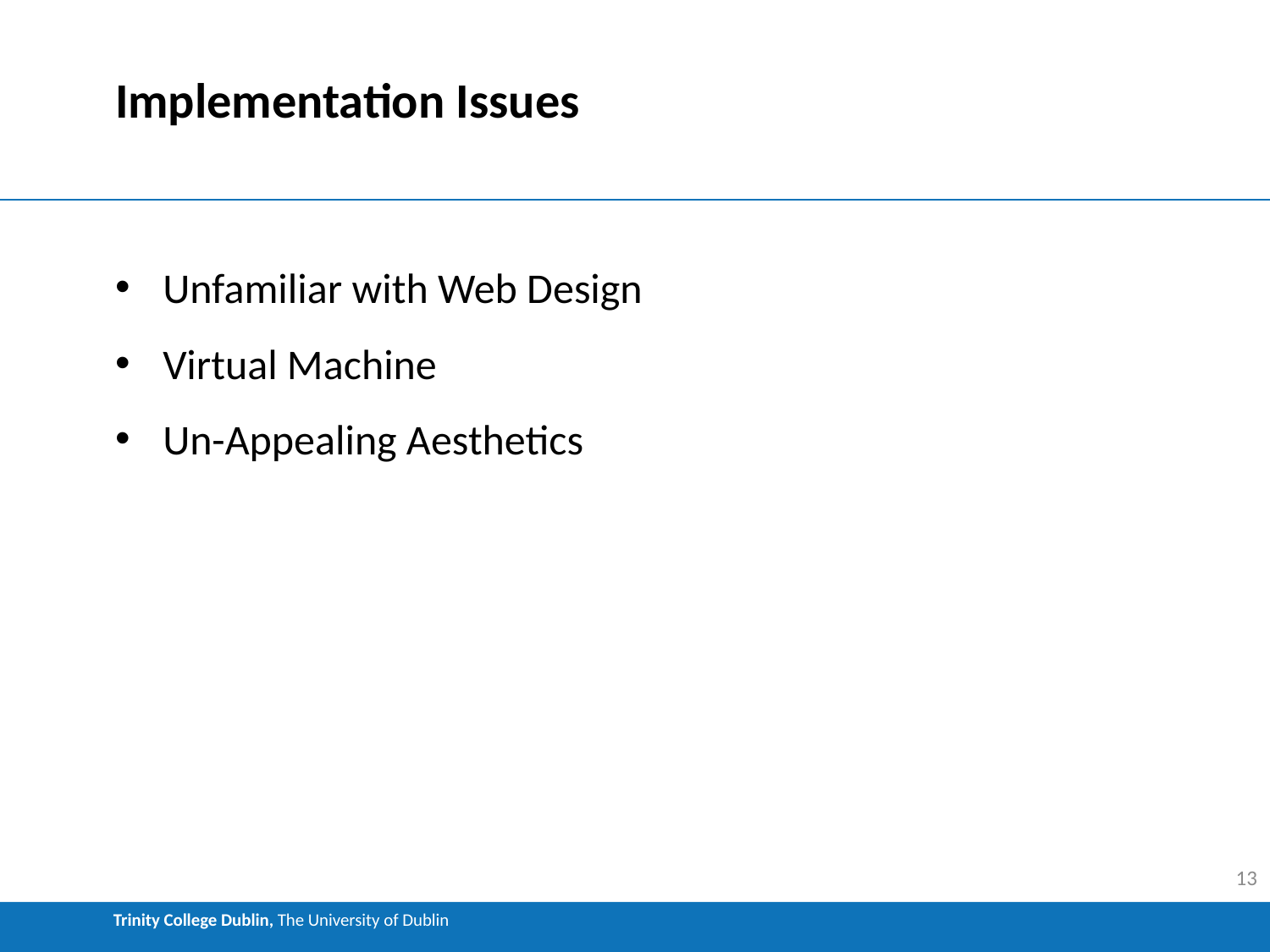

# Implementation Issues

Unfamiliar with Web Design
Virtual Machine
Un-Appealing Aesthetics

13